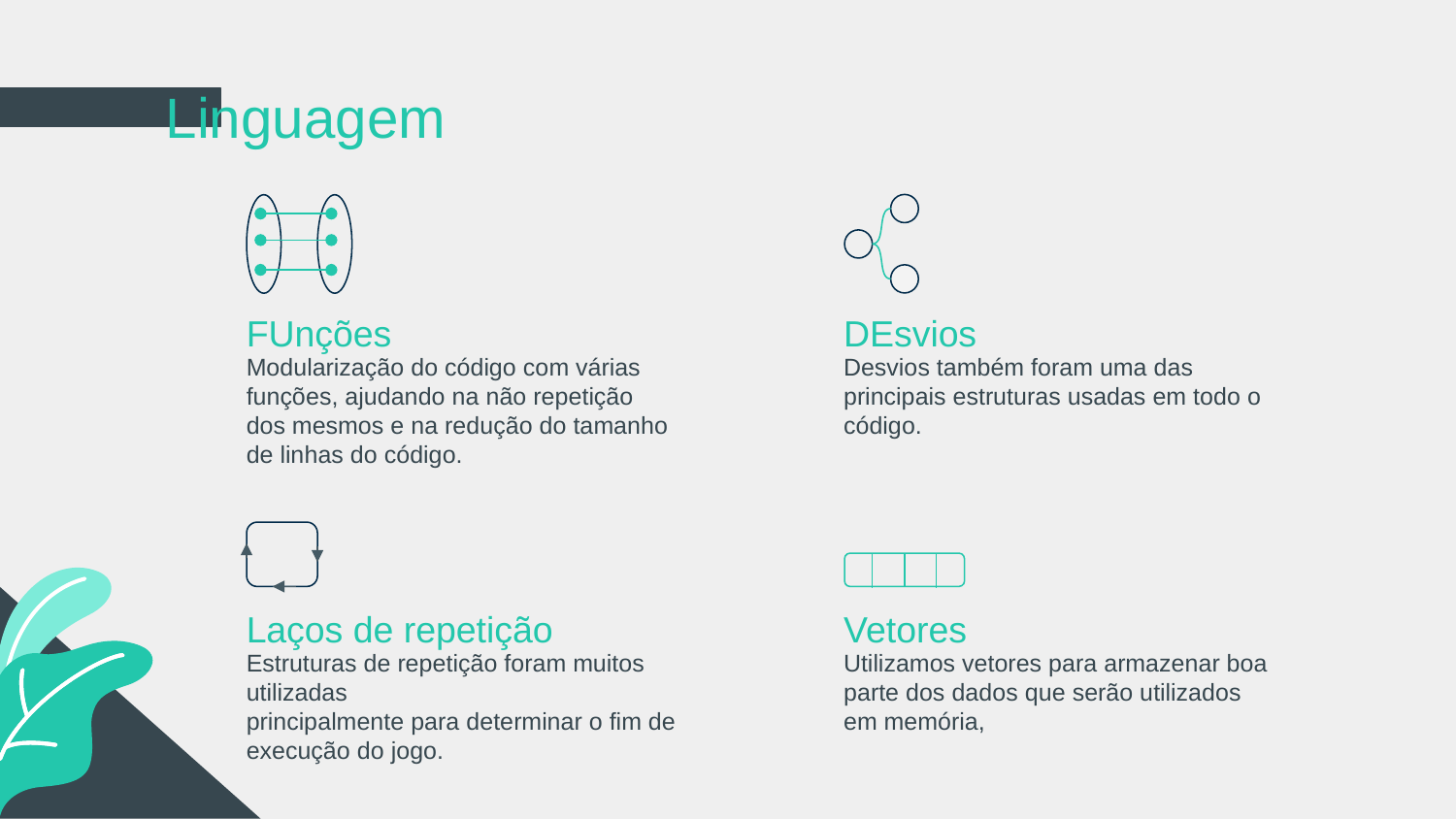

# Linguagem

FUnções
DEsvios
Modularização do código com várias funções, ajudando na não repetição dos mesmos e na redução do tamanho de linhas do código.
Desvios também foram uma das principais estruturas usadas em todo o código.

Vetores
Laços de repetição
Estruturas de repetição foram muitos utilizadas
principalmente para determinar o fim de execução do jogo.
Utilizamos vetores para armazenar boa parte dos dados que serão utilizados em memória,